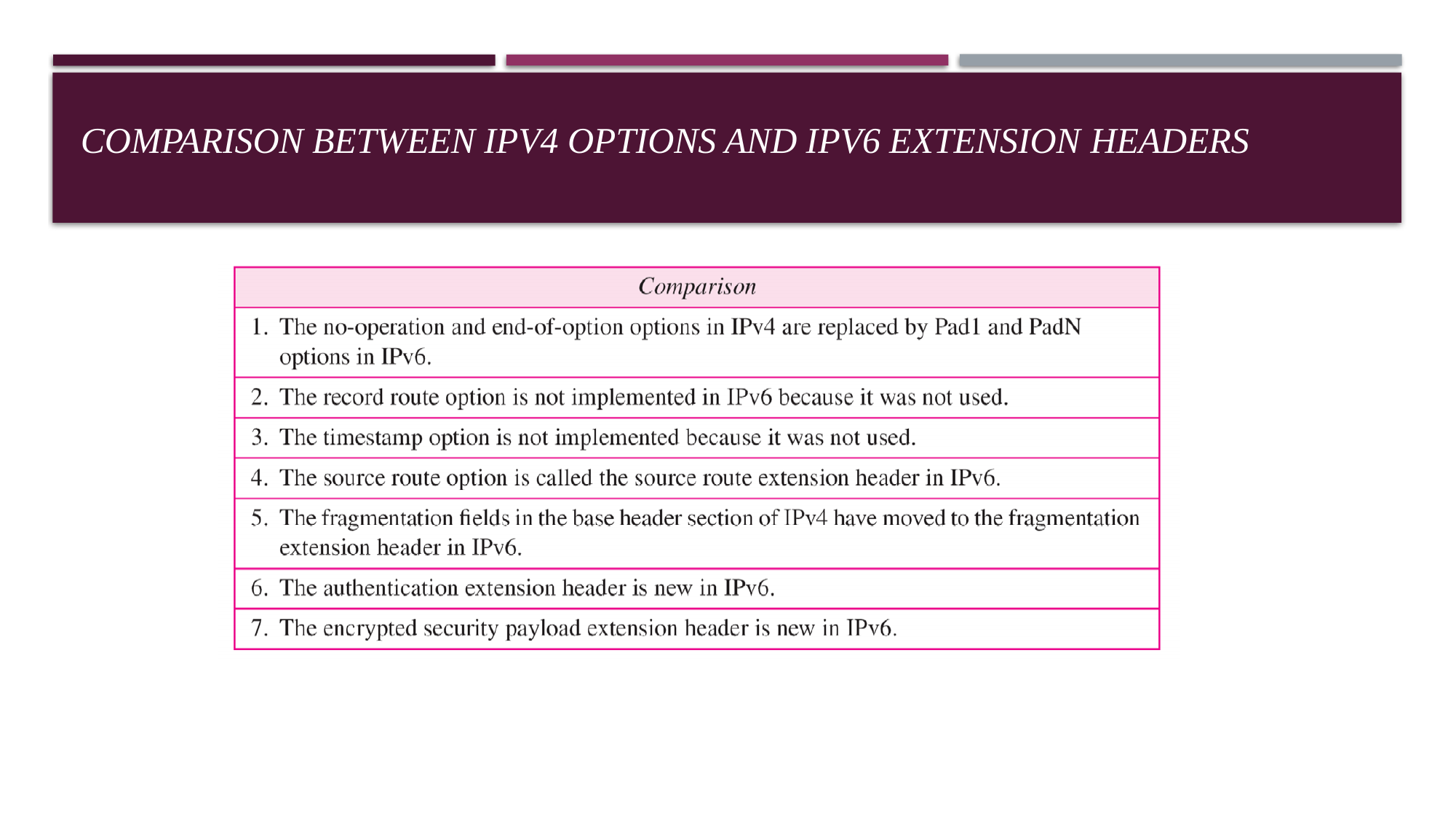

# Comparison between IPv4 options and IPv6 extension headers